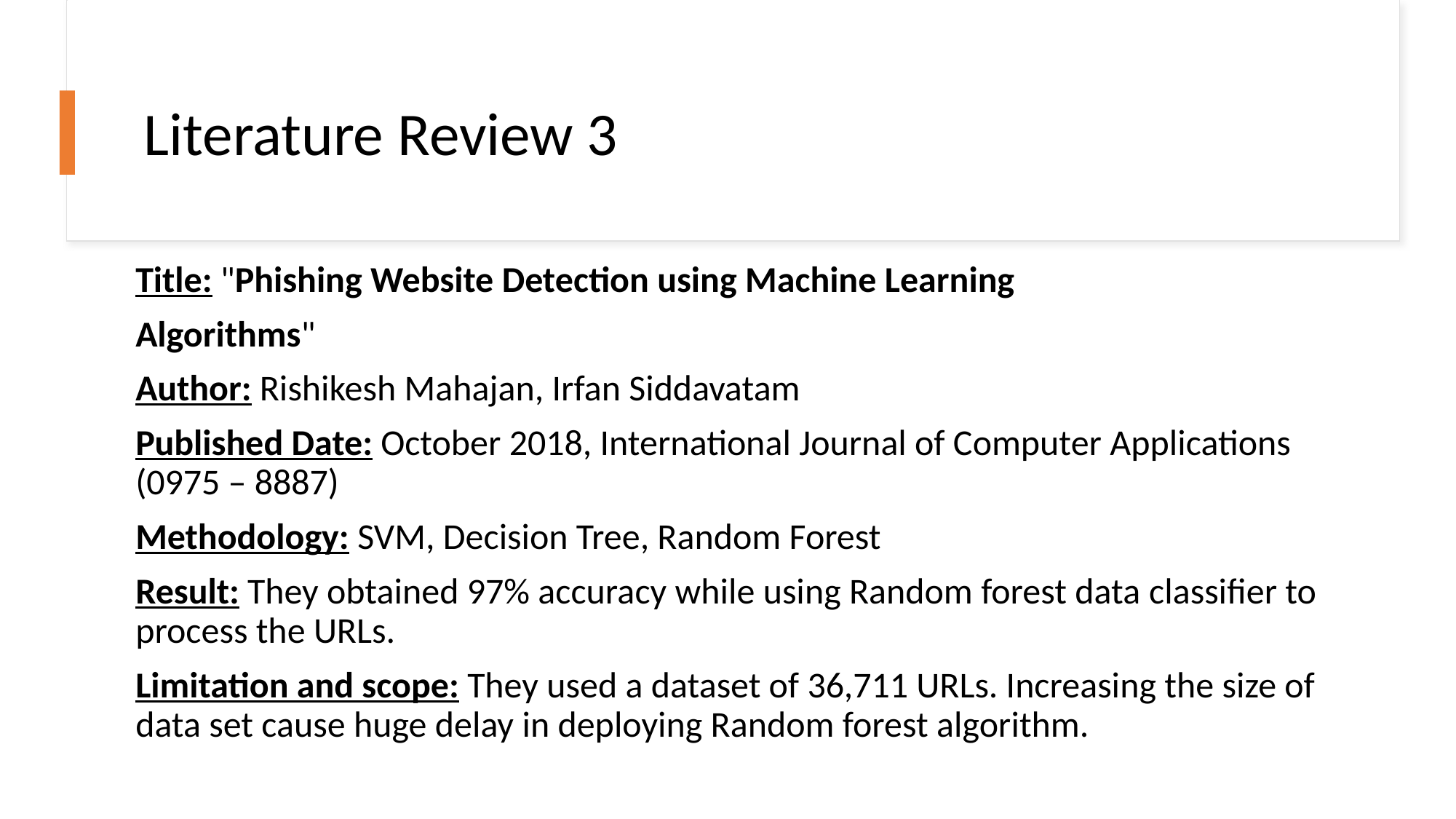

# Literature Review 3

Title: "Phishing Website Detection using Machine Learning
Algorithms"
Author: Rishikesh Mahajan, Irfan Siddavatam
Published Date: October 2018, International Journal of Computer Applications (0975 – 8887)
Methodology: SVM, Decision Tree, Random Forest
Result: They obtained 97% accuracy while using Random forest data classifier to process the URLs.
Limitation and scope: They used a dataset of 36,711 URLs. Increasing the size of data set cause huge delay in deploying Random forest algorithm.
10